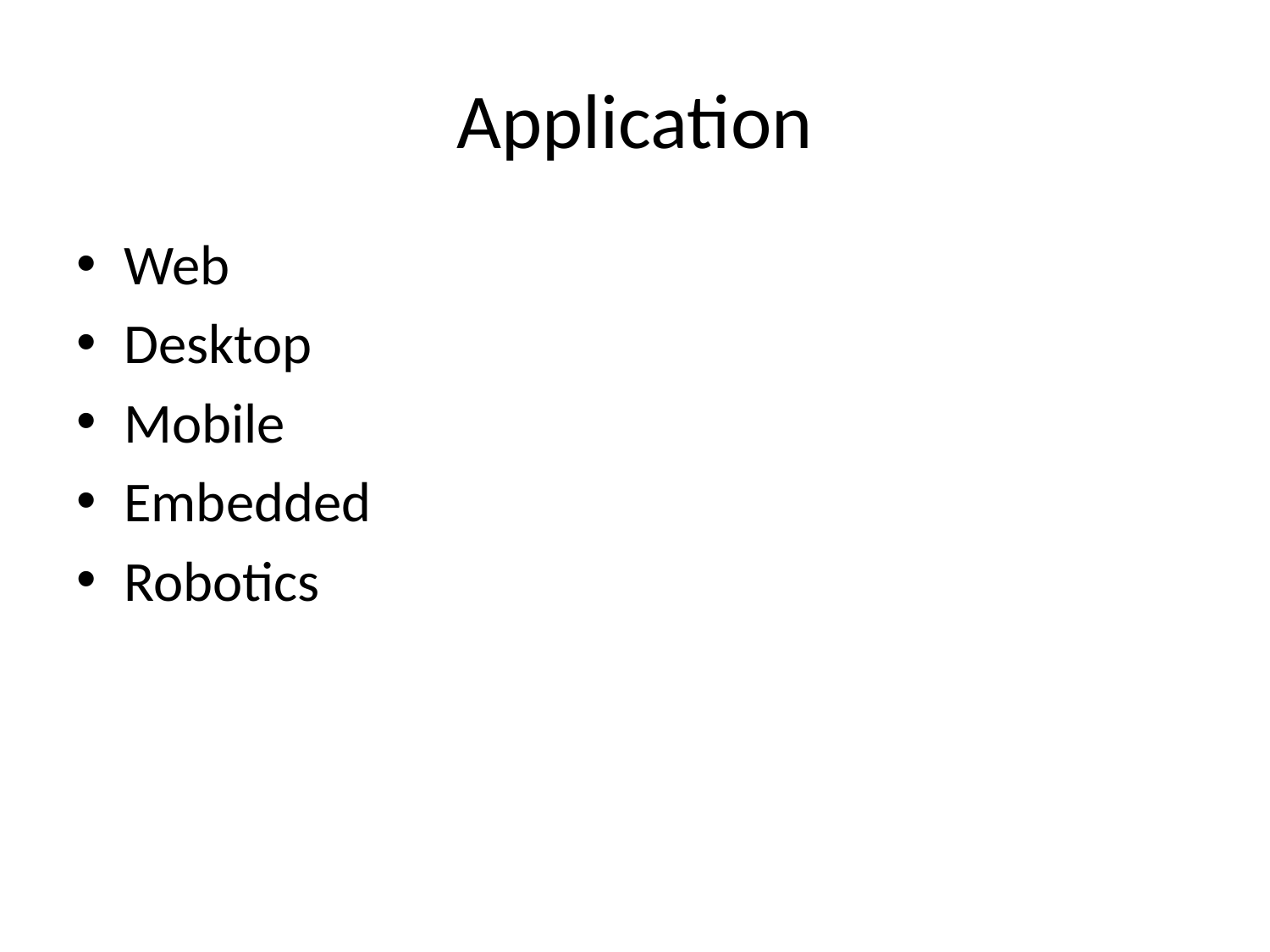

# Application
Web
Desktop
Mobile
Embedded
Robotics